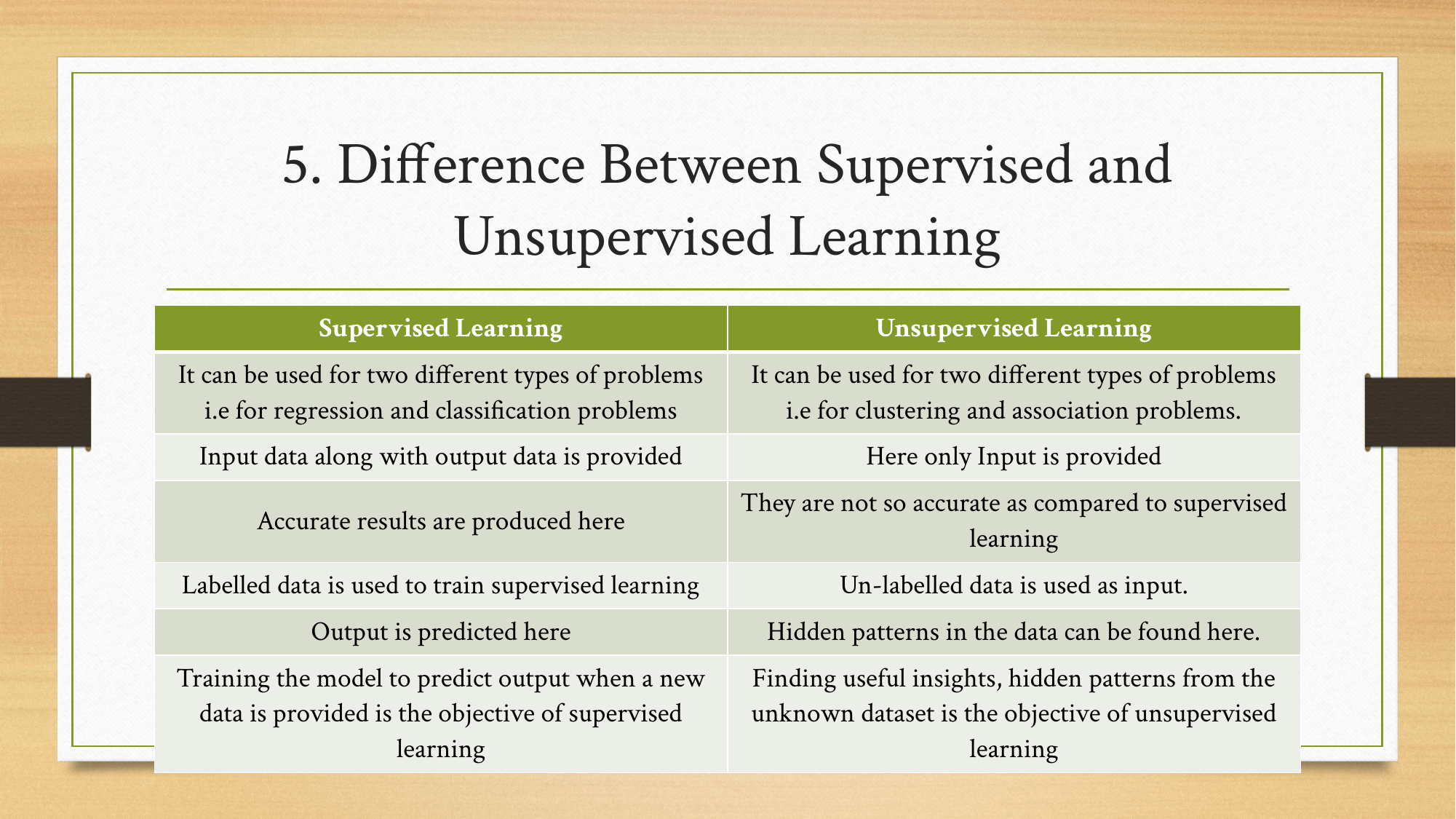

# 5. Difference Between Supervised and Unsupervised Learning
| Supervised Learning | Unsupervised Learning |
| --- | --- |
| It can be used for two different types of problems i.e for regression and classification problems | It can be used for two different types of problems i.e for clustering and association problems. |
| Input data along with output data is provided | Here only Input is provided |
| Accurate results are produced here | They are not so accurate as compared to supervised learning |
| Labelled data is used to train supervised learning | Un-labelled data is used as input. |
| Output is predicted here | Hidden patterns in the data can be found here. |
| Training the model to predict output when a new data is provided is the objective of supervised learning | Finding useful insights, hidden patterns from the unknown dataset is the objective of unsupervised learning |